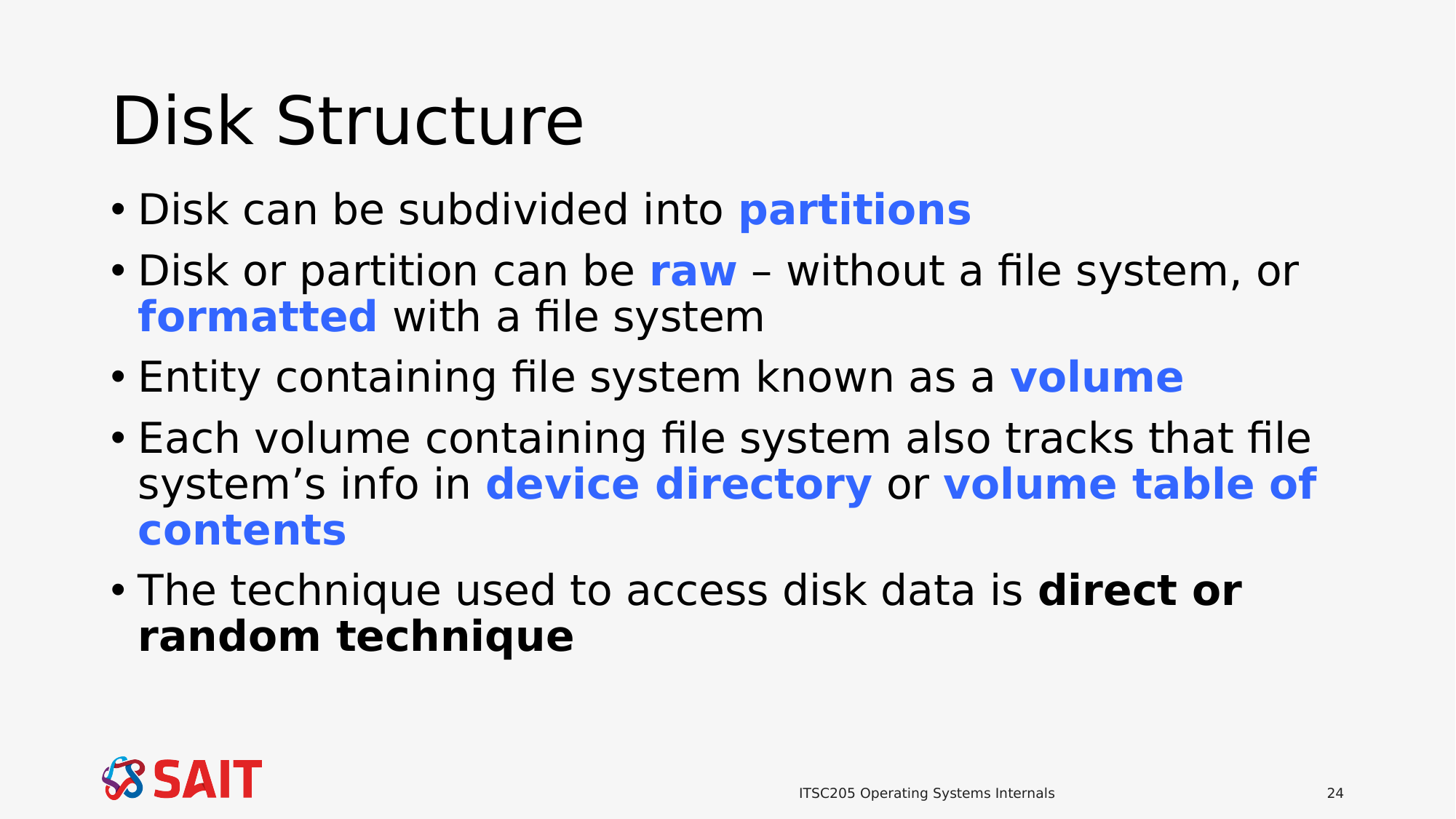

# Disk Structure
Disk can be subdivided into partitions
Disk or partition can be raw – without a file system, or formatted with a file system
Entity containing file system known as a volume
Each volume containing file system also tracks that file system’s info in device directory or volume table of contents
The technique used to access disk data is direct or random technique
ITSC205 Operating Systems Internals
24